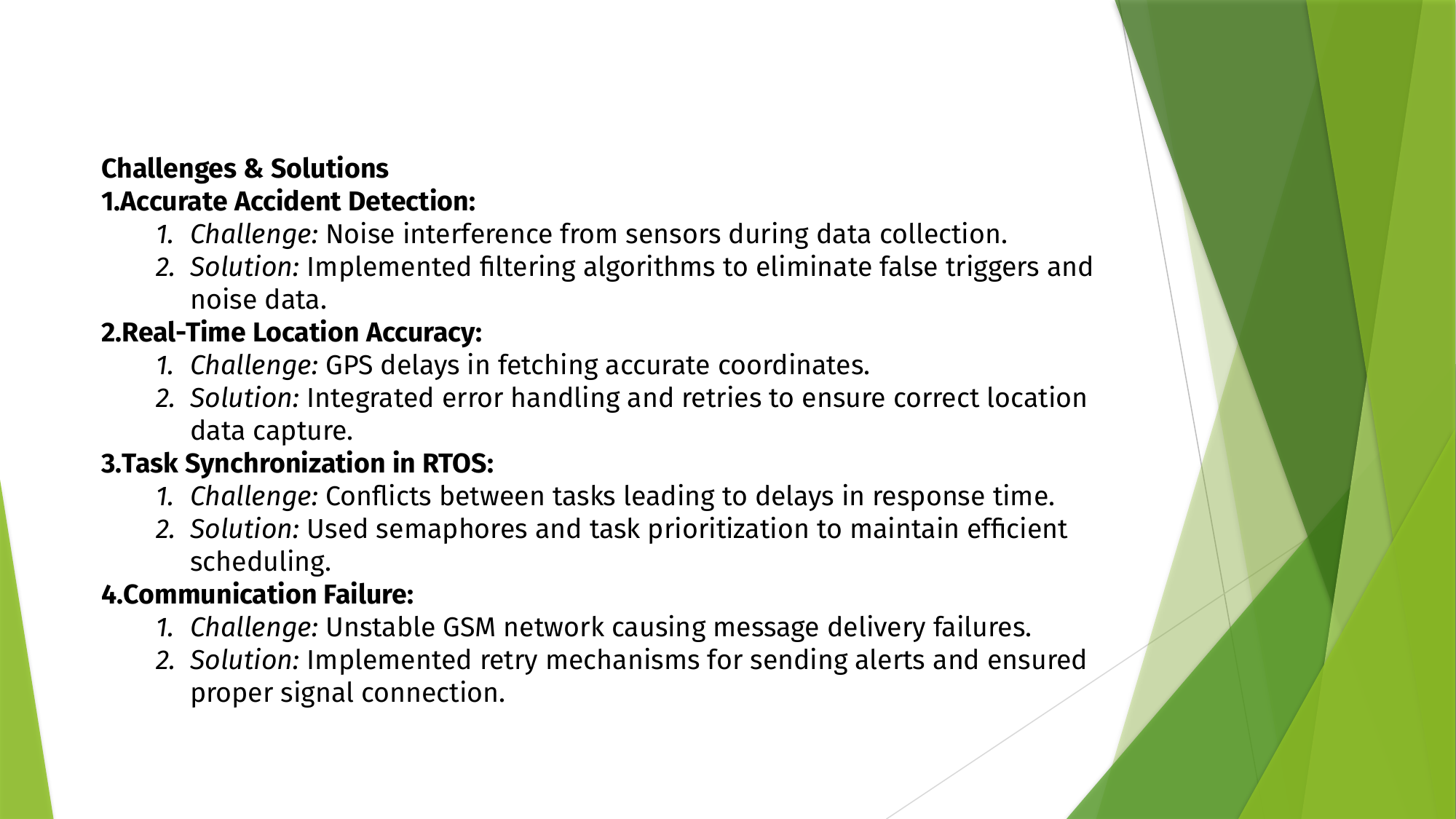

Challenges & Solutions
Accurate Accident Detection:
Challenge: Noise interference from sensors during data collection.
Solution: Implemented filtering algorithms to eliminate false triggers and noise data.
Real-Time Location Accuracy:
Challenge: GPS delays in fetching accurate coordinates.
Solution: Integrated error handling and retries to ensure correct location data capture.
Task Synchronization in RTOS:
Challenge: Conflicts between tasks leading to delays in response time.
Solution: Used semaphores and task prioritization to maintain efficient scheduling.
Communication Failure:
Challenge: Unstable GSM network causing message delivery failures.
Solution: Implemented retry mechanisms for sending alerts and ensured proper signal connection.

#